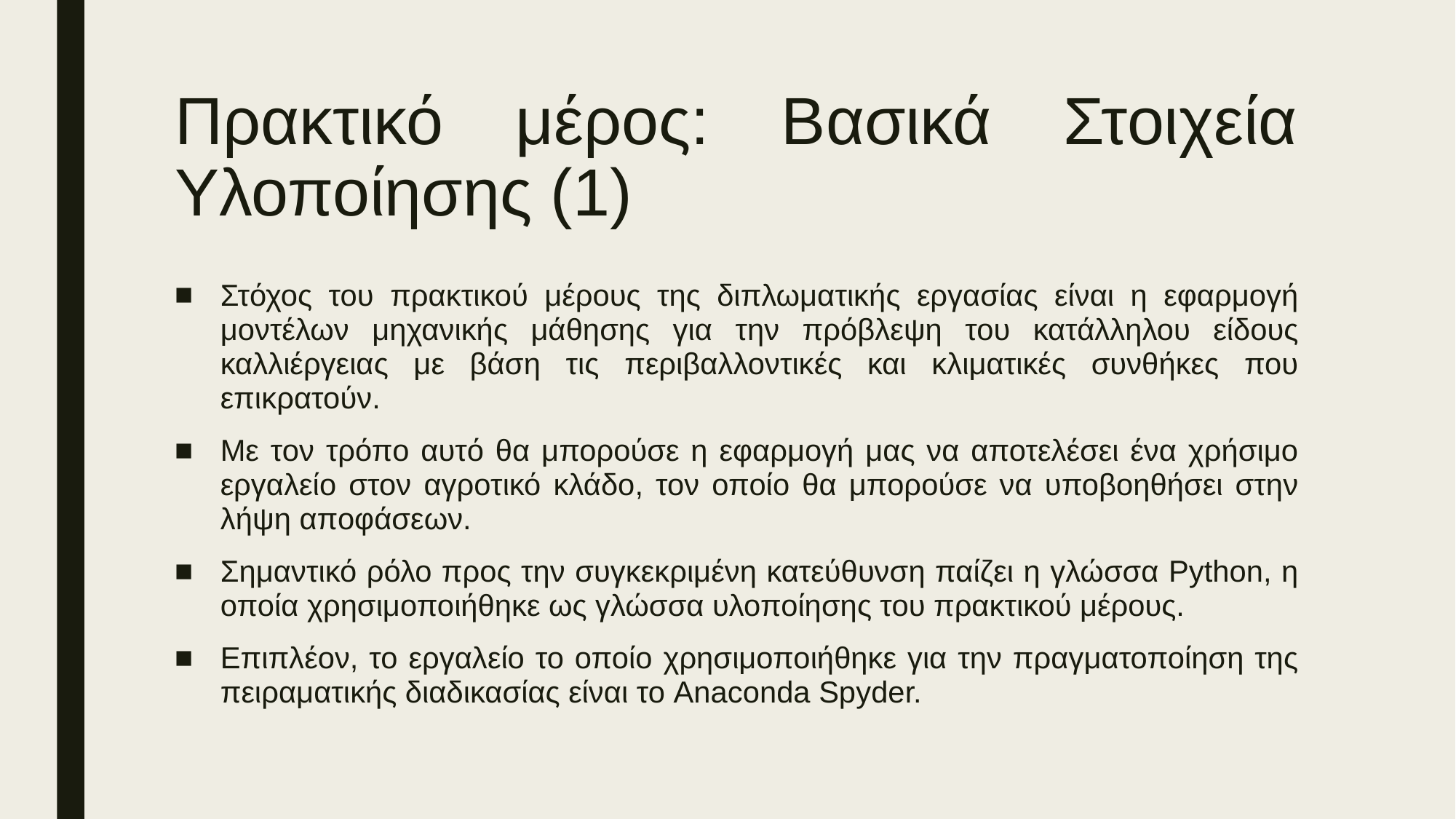

# Πρακτικό μέρος: Βασικά Στοιχεία Υλοποίησης (1)
Στόχος του πρακτικού μέρους της διπλωματικής εργασίας είναι η εφαρμογή μοντέλων μηχανικής μάθησης για την πρόβλεψη του κατάλληλου είδους καλλιέργειας με βάση τις περιβαλλοντικές και κλιματικές συνθήκες που επικρατούν.
Με τον τρόπο αυτό θα μπορούσε η εφαρμογή μας να αποτελέσει ένα χρήσιμο εργαλείο στον αγροτικό κλάδο, τον οποίο θα μπορούσε να υποβοηθήσει στην λήψη αποφάσεων.
Σημαντικό ρόλο προς την συγκεκριμένη κατεύθυνση παίζει η γλώσσα Python, η οποία χρησιμοποιήθηκε ως γλώσσα υλοποίησης του πρακτικού μέρους.
Επιπλέον, το εργαλείο το οποίο χρησιμοποιήθηκε για την πραγματοποίηση της πειραματικής διαδικασίας είναι το Anaconda Spyder.